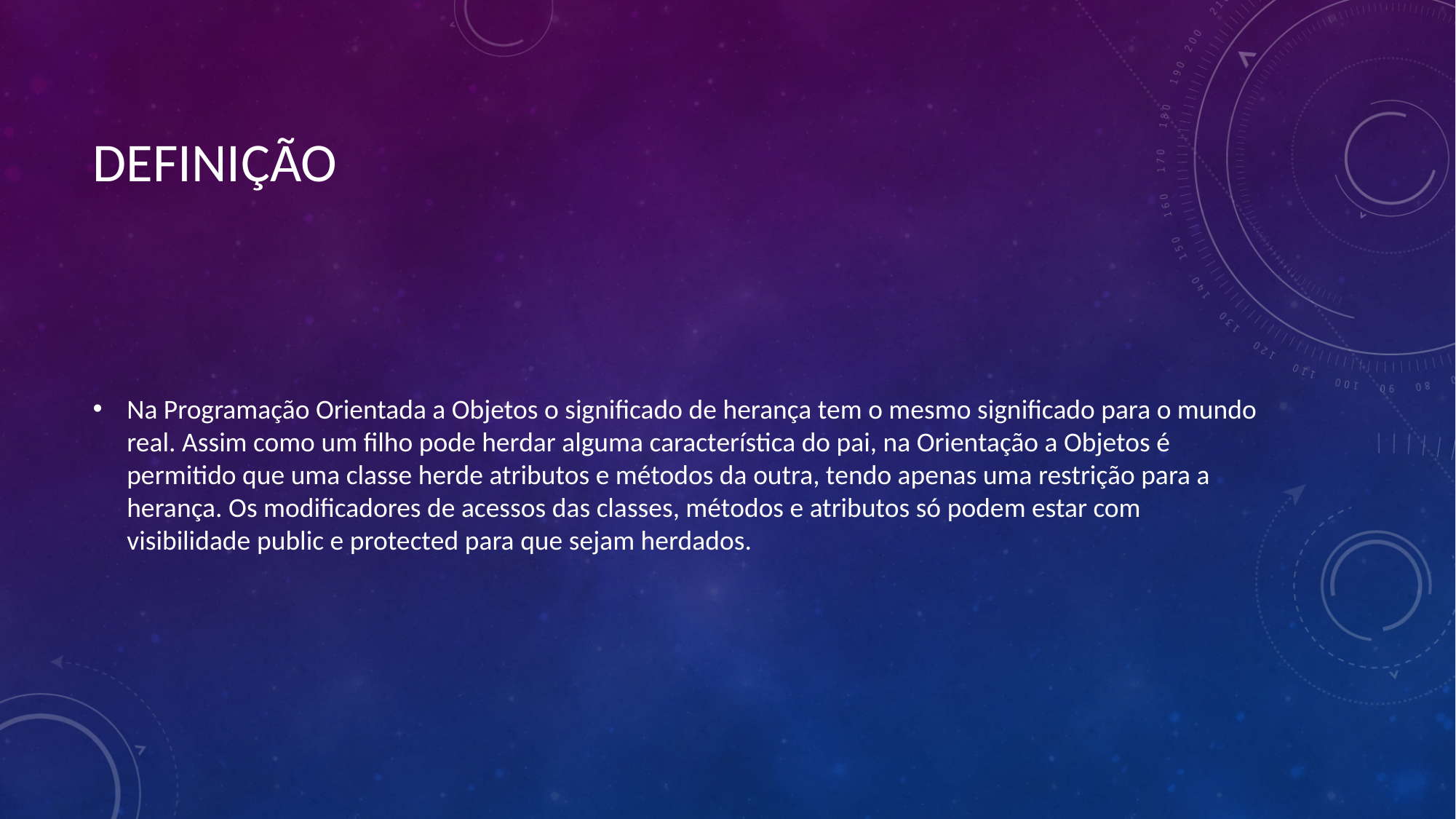

# Definição
Na Programação Orientada a Objetos o significado de herança tem o mesmo significado para o mundo real. Assim como um filho pode herdar alguma característica do pai, na Orientação a Objetos é permitido que uma classe herde atributos e métodos da outra, tendo apenas uma restrição para a herança. Os modificadores de acessos das classes, métodos e atributos só podem estar com visibilidade public e protected para que sejam herdados.